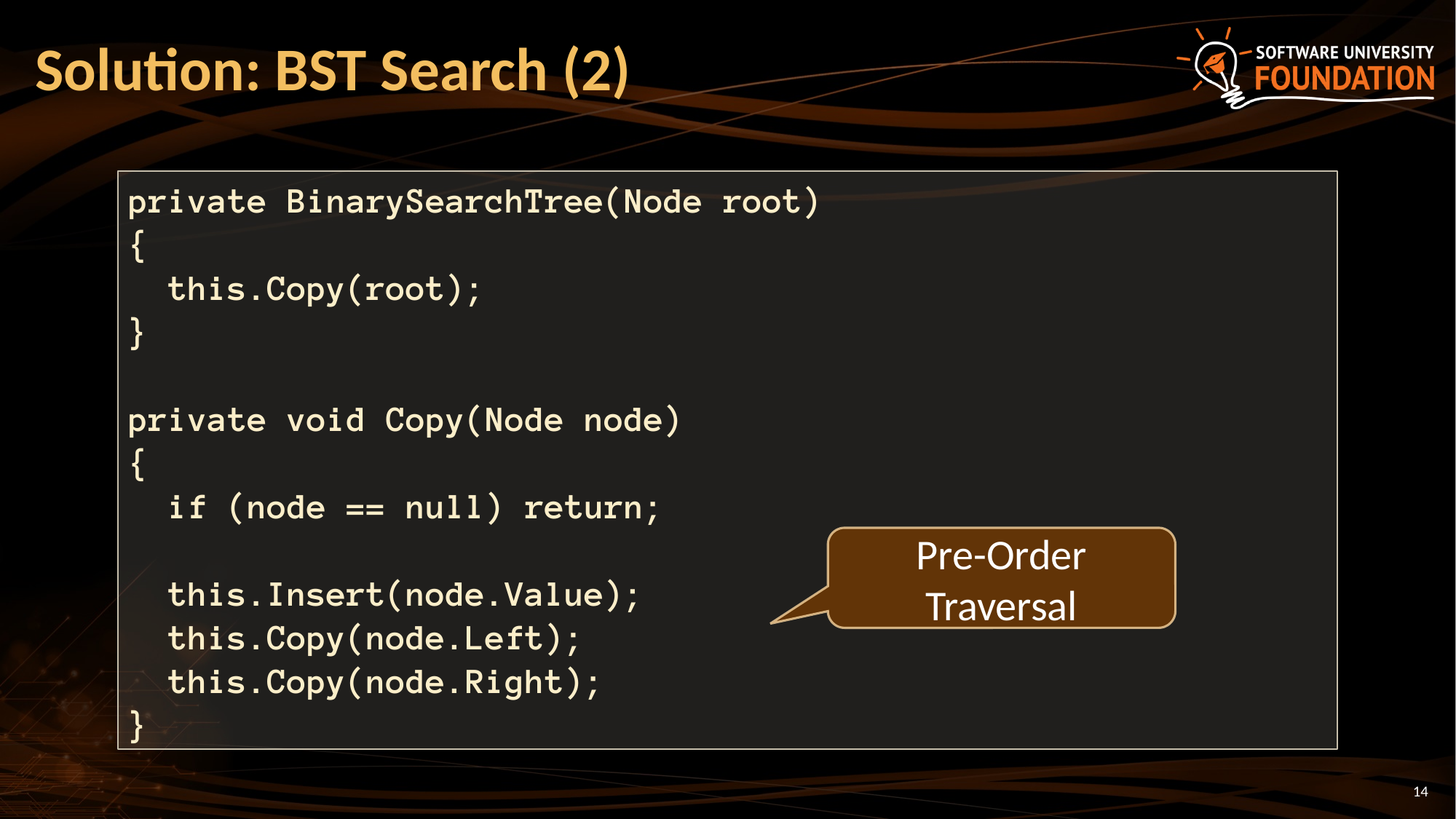

# Solution: BST Search (2)
private BinarySearchTree(Node root)
{
  this.Copy(root);
}

private void Copy(Node node)
{
  if (node == null) return;

  this.Insert(node.Value);
  this.Copy(node.Left);
  this.Copy(node.Right);
}
Pre-Order Traversal
14